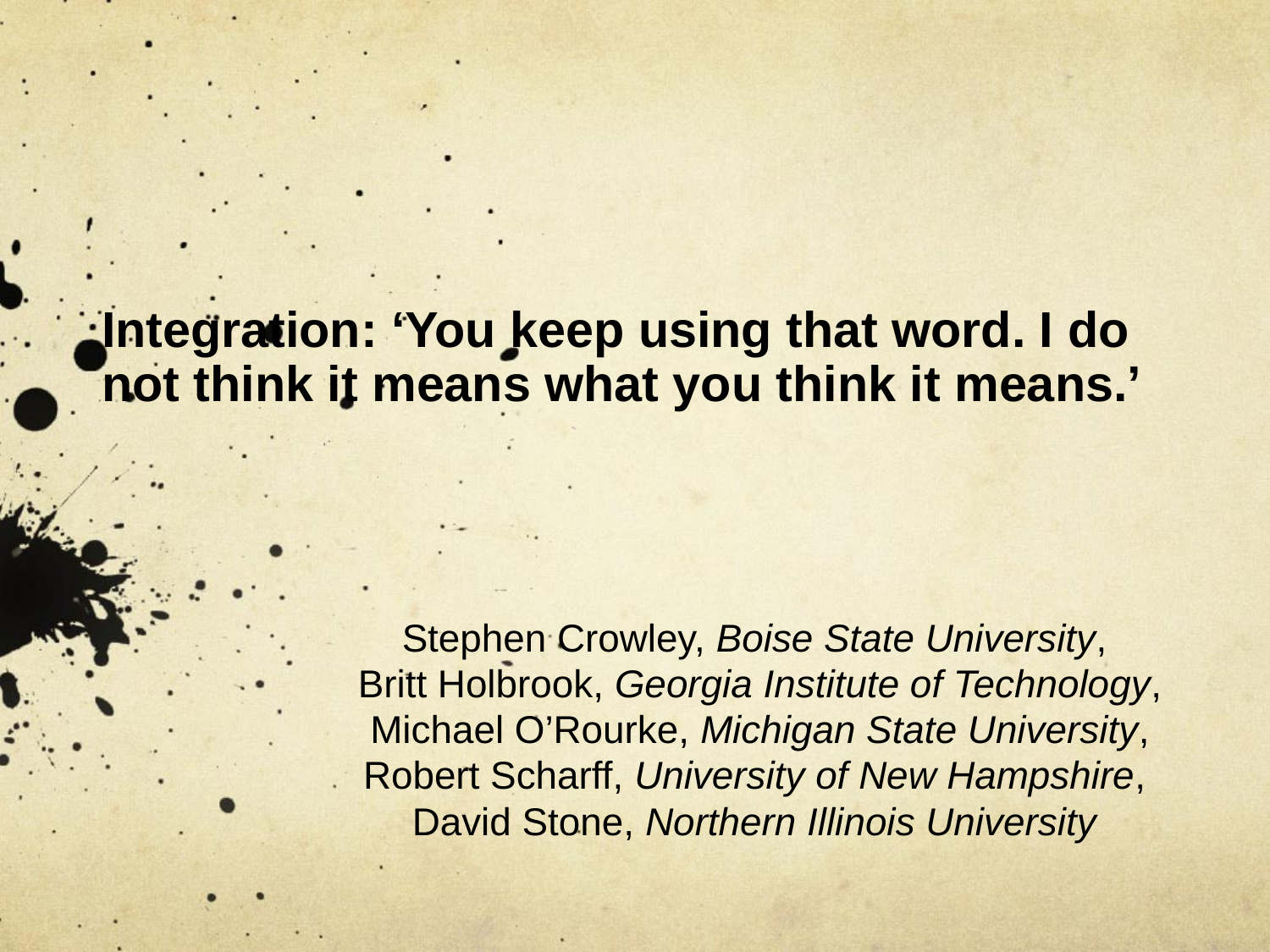

# Integration: ‘You keep using that word. I do not think it means what you think it means.’
Stephen Crowley, Boise State University,
Britt Holbrook, Georgia Institute of Technology,
Michael O’Rourke, Michigan State University,
Robert Scharff, University of New Hampshire,
David Stone, Northern Illinois University